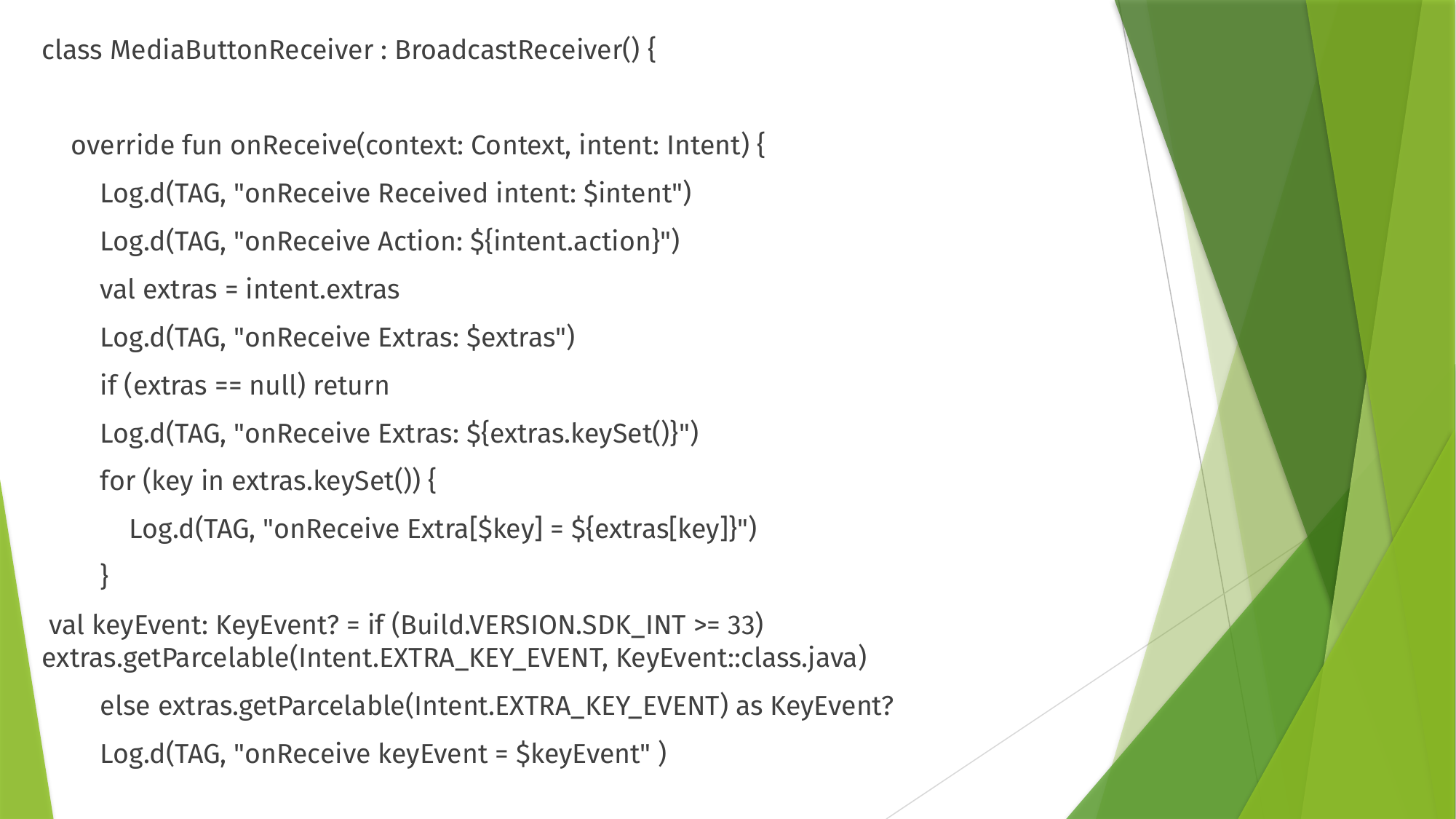

class MediaButtonReceiver : BroadcastReceiver() {

    override fun onReceive(context: Context, intent: Intent) {
        Log.d(TAG, "onReceive Received intent: $intent")
        Log.d(TAG, "onReceive Action: ${intent.action}")
        val extras = intent.extras
        Log.d(TAG, "onReceive Extras: $extras")
        if (extras == null) return
        Log.d(TAG, "onReceive Extras: ${extras.keySet()}")
        for (key in extras.keySet()) {
            Log.d(TAG, "onReceive Extra[$key] = ${extras[key]}")
        }
 val keyEvent: KeyEvent? = if (Build.VERSION.SDK_INT >= 33)    extras.getParcelable(Intent.EXTRA_KEY_EVENT, KeyEvent::class.java)
        else extras.getParcelable(Intent.EXTRA_KEY_EVENT) as KeyEvent?
        Log.d(TAG, "onReceive keyEvent = $keyEvent" )